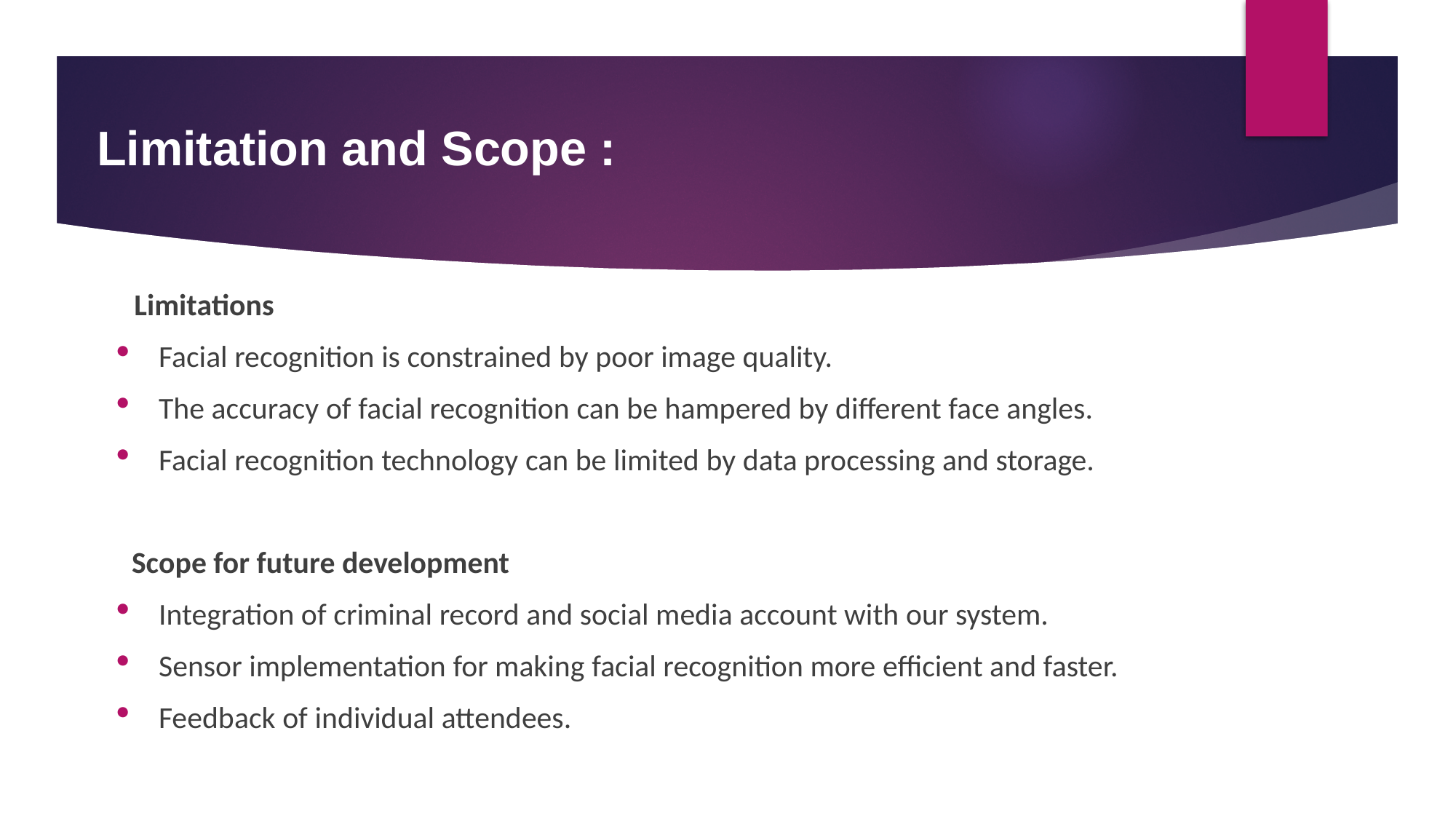

# Limitation and Scope :
Limitations
Facial recognition is constrained by poor image quality.
The accuracy of facial recognition can be hampered by different face angles.
Facial recognition technology can be limited by data processing and storage.

  Scope for future development
Integration of criminal record and social media account with our system.
Sensor implementation for making facial recognition more efficient and faster.
Feedback of individual attendees.